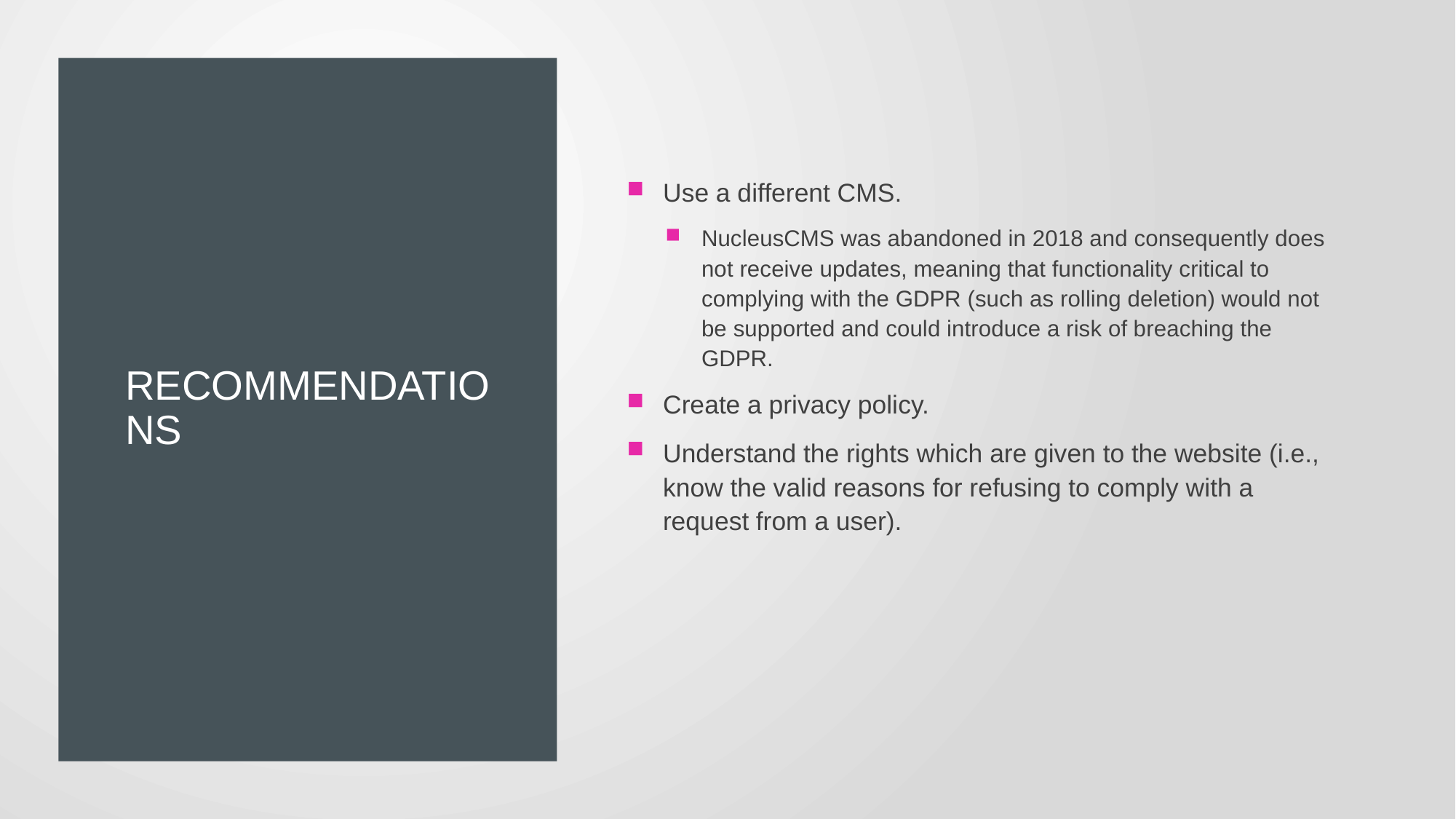

# Recommendations
Use a different CMS.
NucleusCMS was abandoned in 2018 and consequently does not receive updates, meaning that functionality critical to complying with the GDPR (such as rolling deletion) would not be supported and could introduce a risk of breaching the GDPR.
Create a privacy policy.
Understand the rights which are given to the website (i.e., know the valid reasons for refusing to comply with a request from a user).